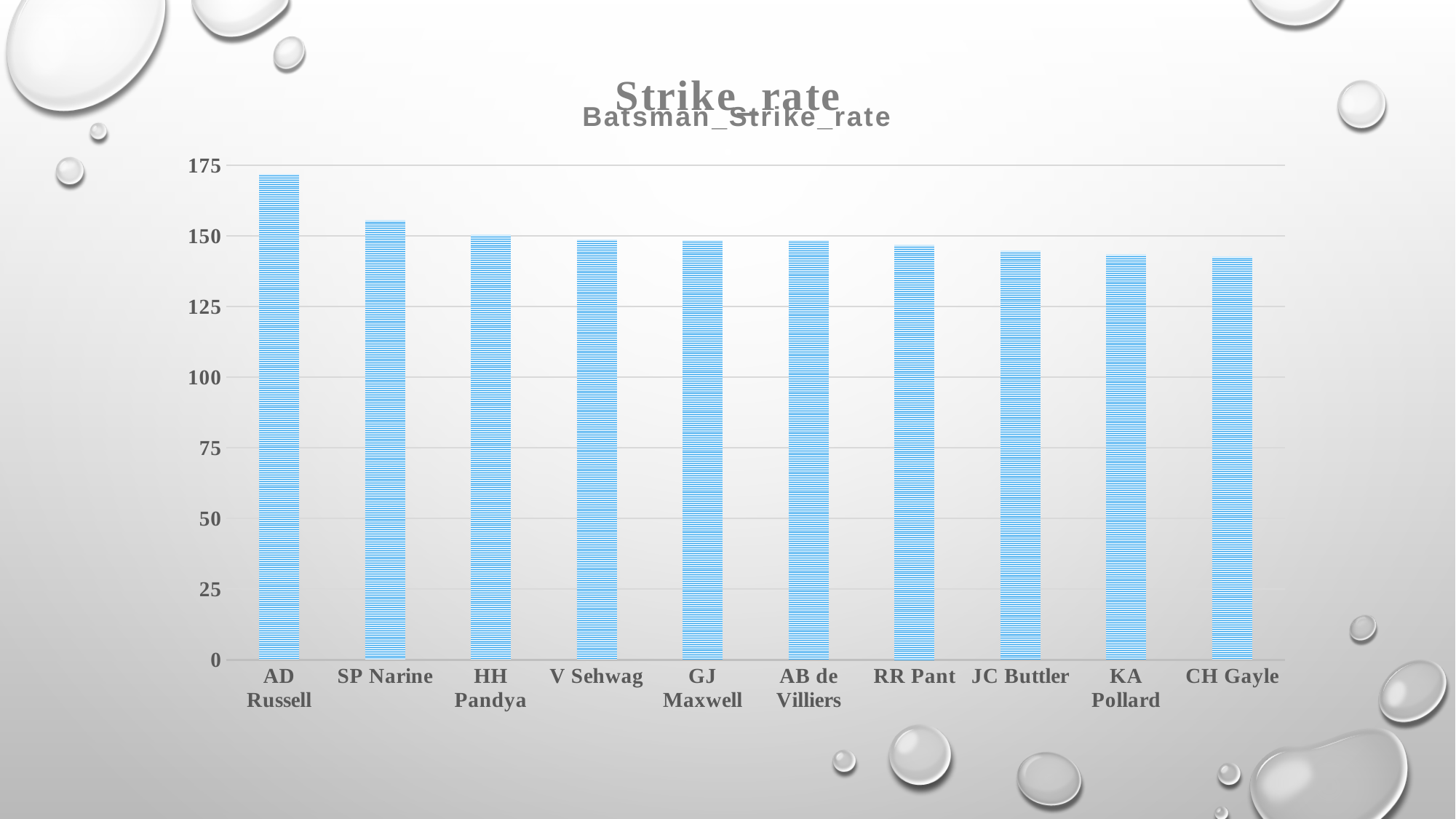

### Chart: Strike_rate

| Category |
|---|

### Chart: Batsman_Strike_rate

| Category | Total |
|---|---|
| AD Russell | 171.995464852607 |
| SP Narine | 155.67190226876 |
| HH Pandya | 150.390189520624 |
| V Sehwag | 148.827059465357 |
| GJ Maxwell | 148.568608094768 |
| AB de Villiers | 148.560049019607 |
| RR Pant | 146.822033898305 |
| JC Buttler | 144.763513513513 |
| KA Pollard | 143.474133839582 |
| CH Gayle | 142.788749251944 |